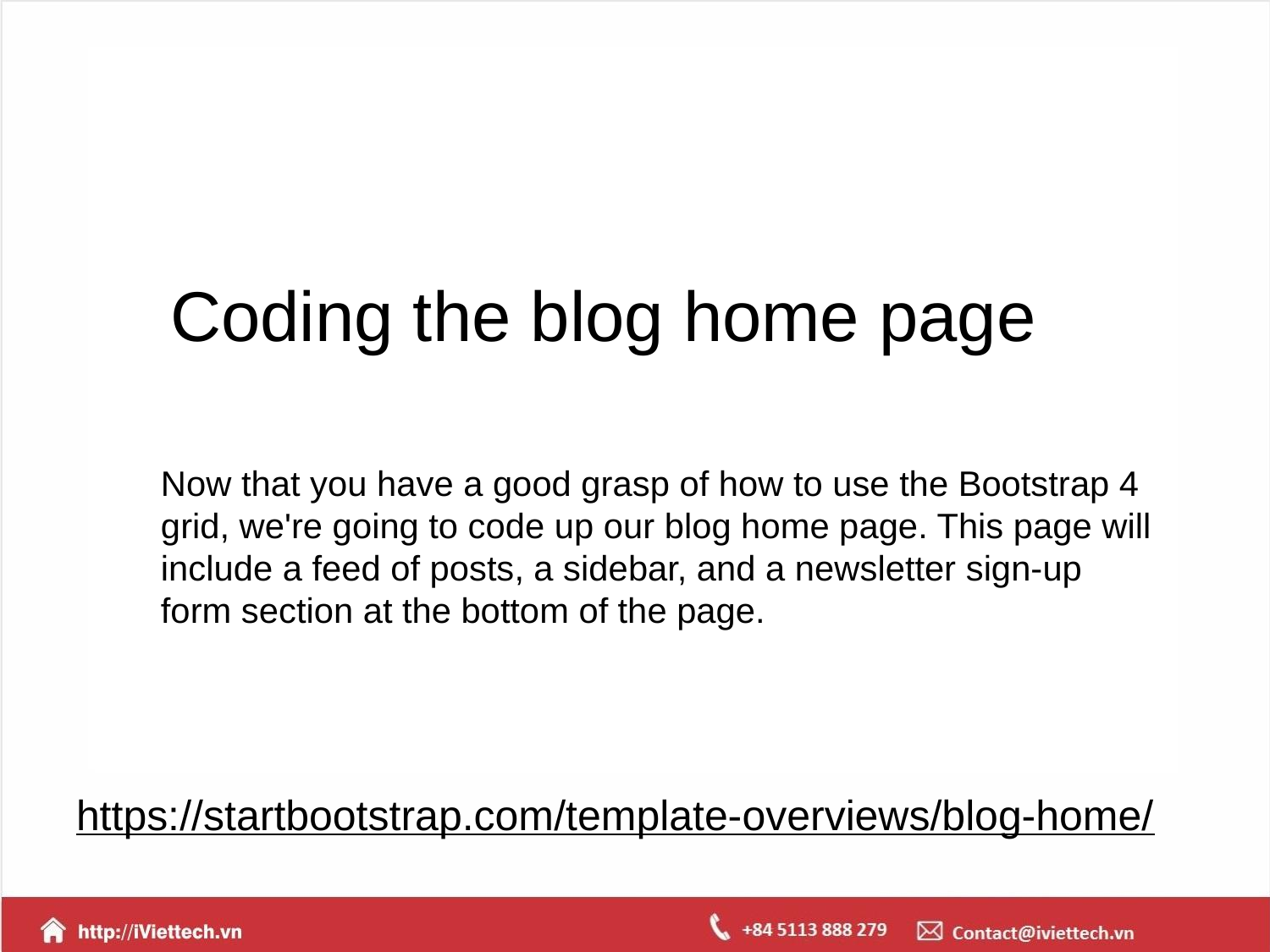

Coding the blog home page
Now that you have a good grasp of how to use the Bootstrap 4 grid, we're going to code up our blog home page. This page will include a feed of posts, a sidebar, and a newsletter sign-up form section at the bottom of the page.
https://startbootstrap.com/template-overviews/blog-home/